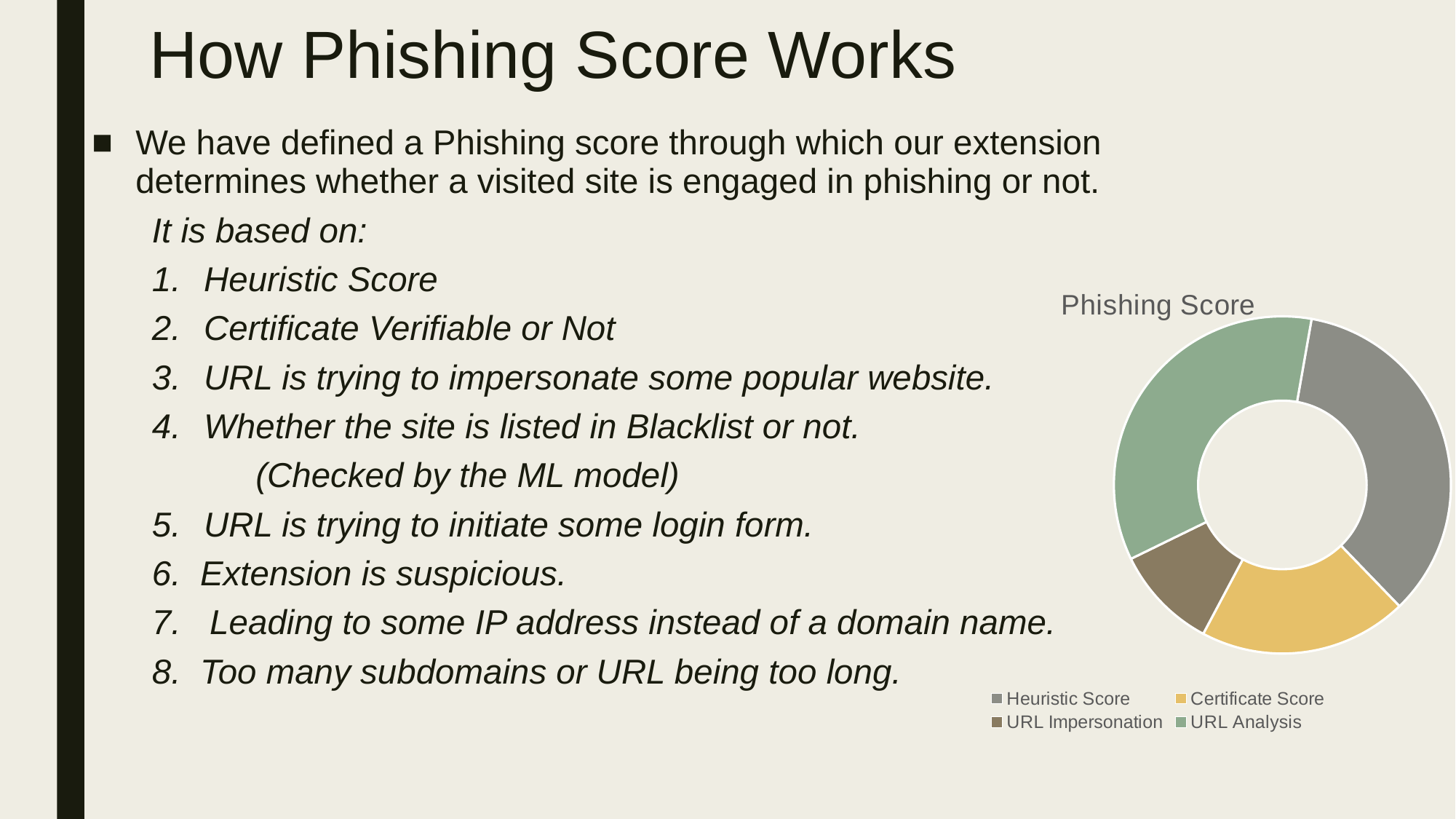

# How Phishing Score Works
We have defined a Phishing score through which our extension determines whether a visited site is engaged in phishing or not.
It is based on:
Heuristic Score
Certificate Verifiable or Not
URL is trying to impersonate some popular website.
Whether the site is listed in Blacklist or not.
 	(Checked by the ML model)
URL is trying to initiate some login form.
6.  Extension is suspicious.
7.   Leading to some IP address instead of a domain name.
8.  Too many subdomains or URL being too long.

### Chart:

| Category | Phishing Score |
|---|---|
| Heuristic Score | 3.5 |
| Certificate Score | 2.0 |
| URL Impersonation | 1.0 |
| URL Analysis | 3.5 |